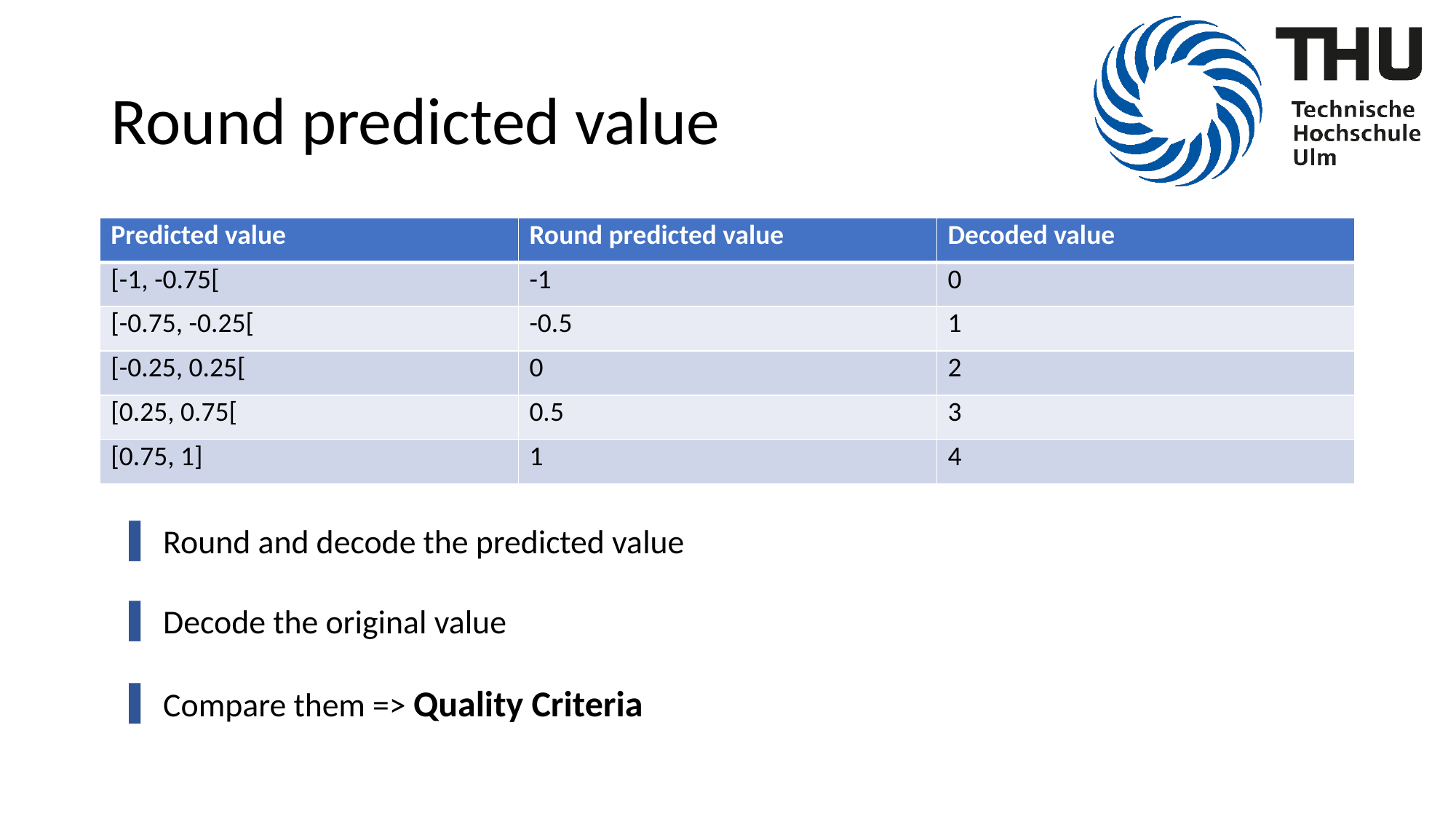

# Round predicted value
| Predicted value | Round predicted value | Decoded value |
| --- | --- | --- |
| [-1, -0.75[ | -1 | 0 |
| [-0.75, -0.25[ | -0.5 | 1 |
| [-0.25, 0.25[ | 0 | 2 |
| [0.25, 0.75[ | 0.5 | 3 |
| [0.75, 1] | 1 | 4 |
Round and decode the predicted value
Decode the original value
Compare them => Quality Criteria